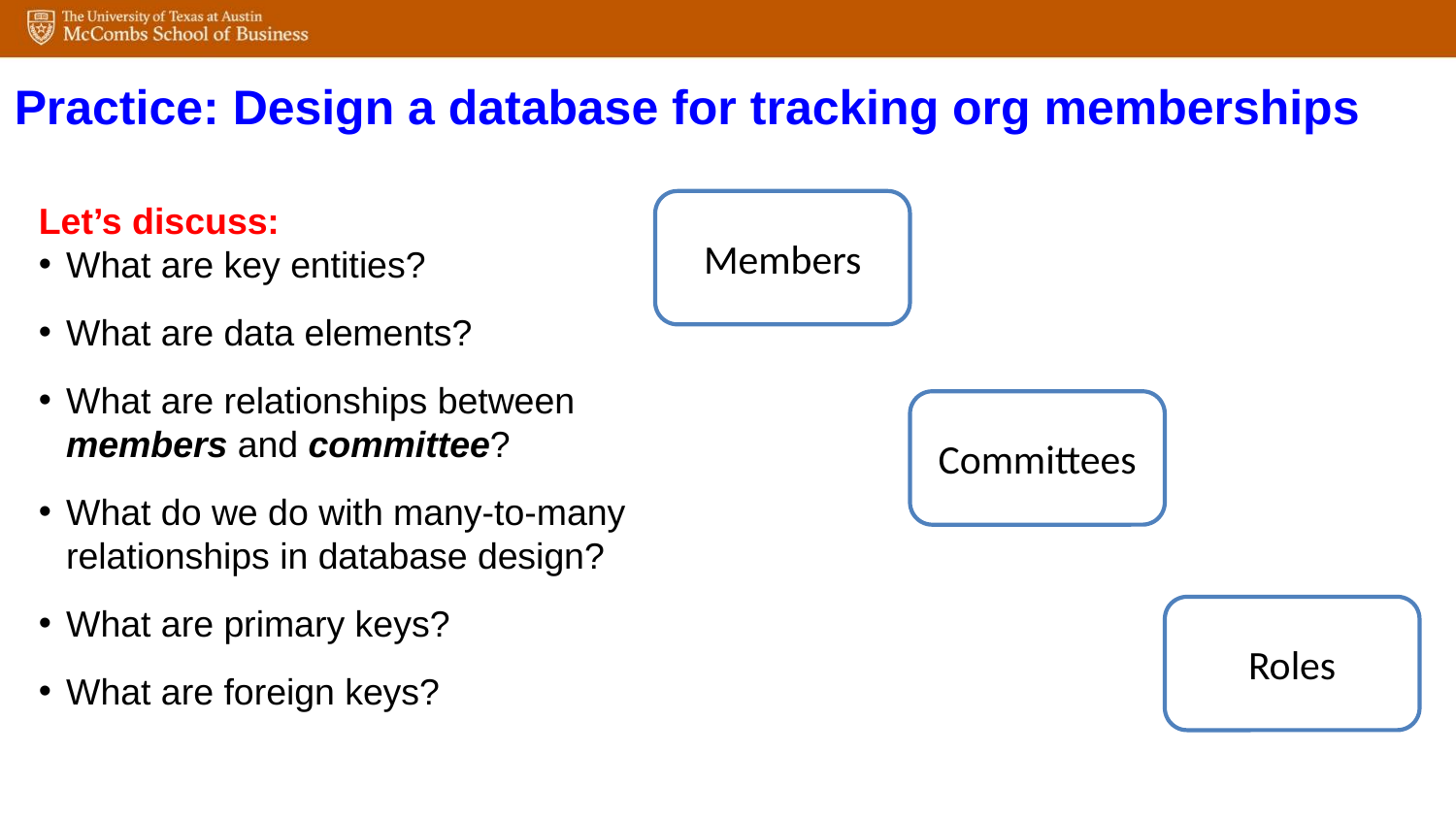

Practice: Design a database for tracking org memberships
Let’s discuss:
What are key entities?
What are data elements?
What are relationships between members and committee?
What do we do with many-to-many relationships in database design?
What are primary keys?
What are foreign keys?
Members
Committees
Roles